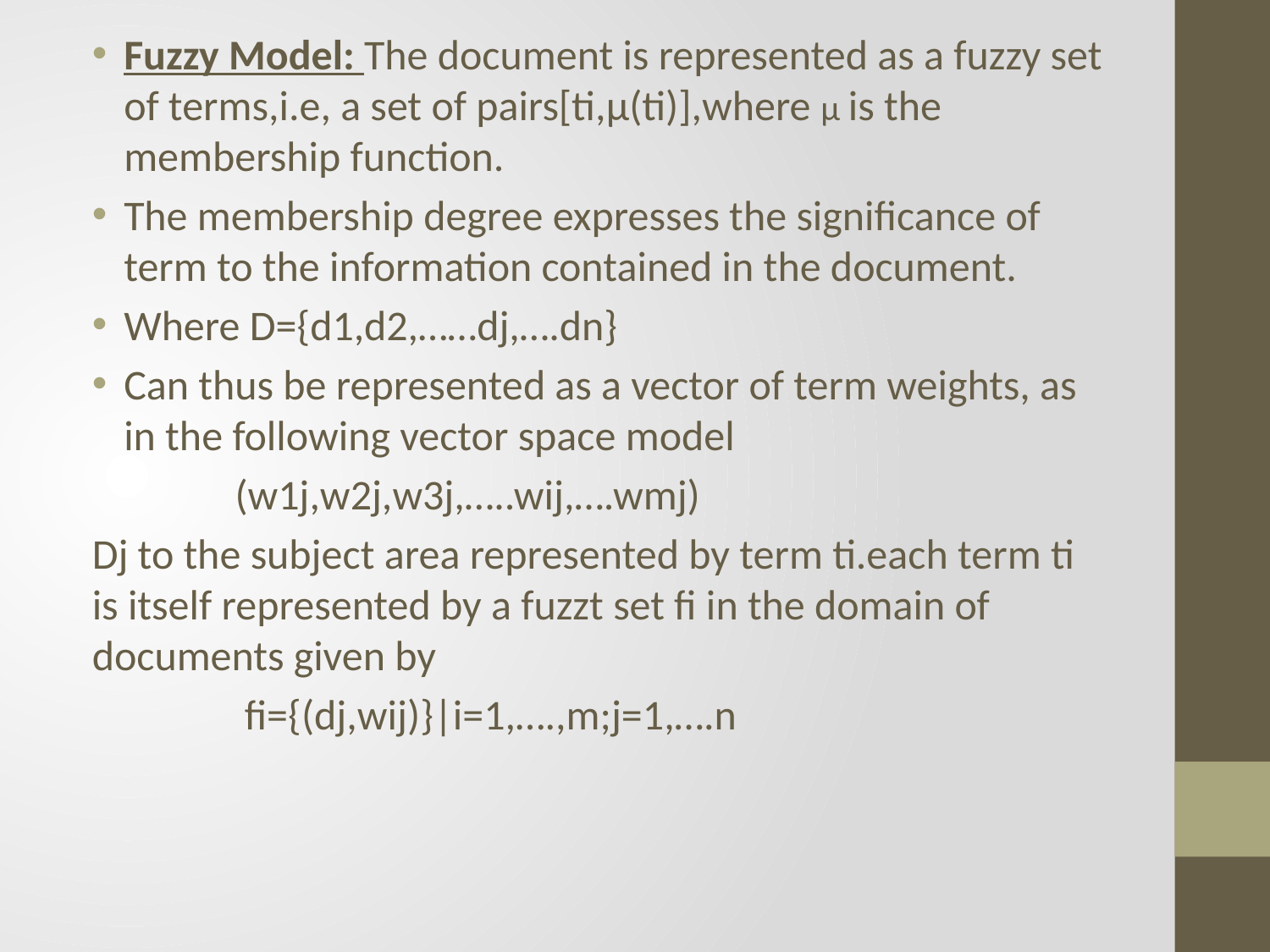

Fuzzy Model: The document is represented as a fuzzy set of terms,i.e, a set of pairs[ti,μ(ti)],where μ is the membership function.
The membership degree expresses the significance of term to the information contained in the document.
Where D={d1,d2,……dj,….dn}
Can thus be represented as a vector of term weights, as in the following vector space model
               (w1j,w2j,w3j,…..wij,….wmj)
Dj to the subject area represented by term ti.each term ti is itself represented by a fuzzt set fi in the domain of documents given by
                fi={(dj,wij)}|i=1,….,m;j=1,….n